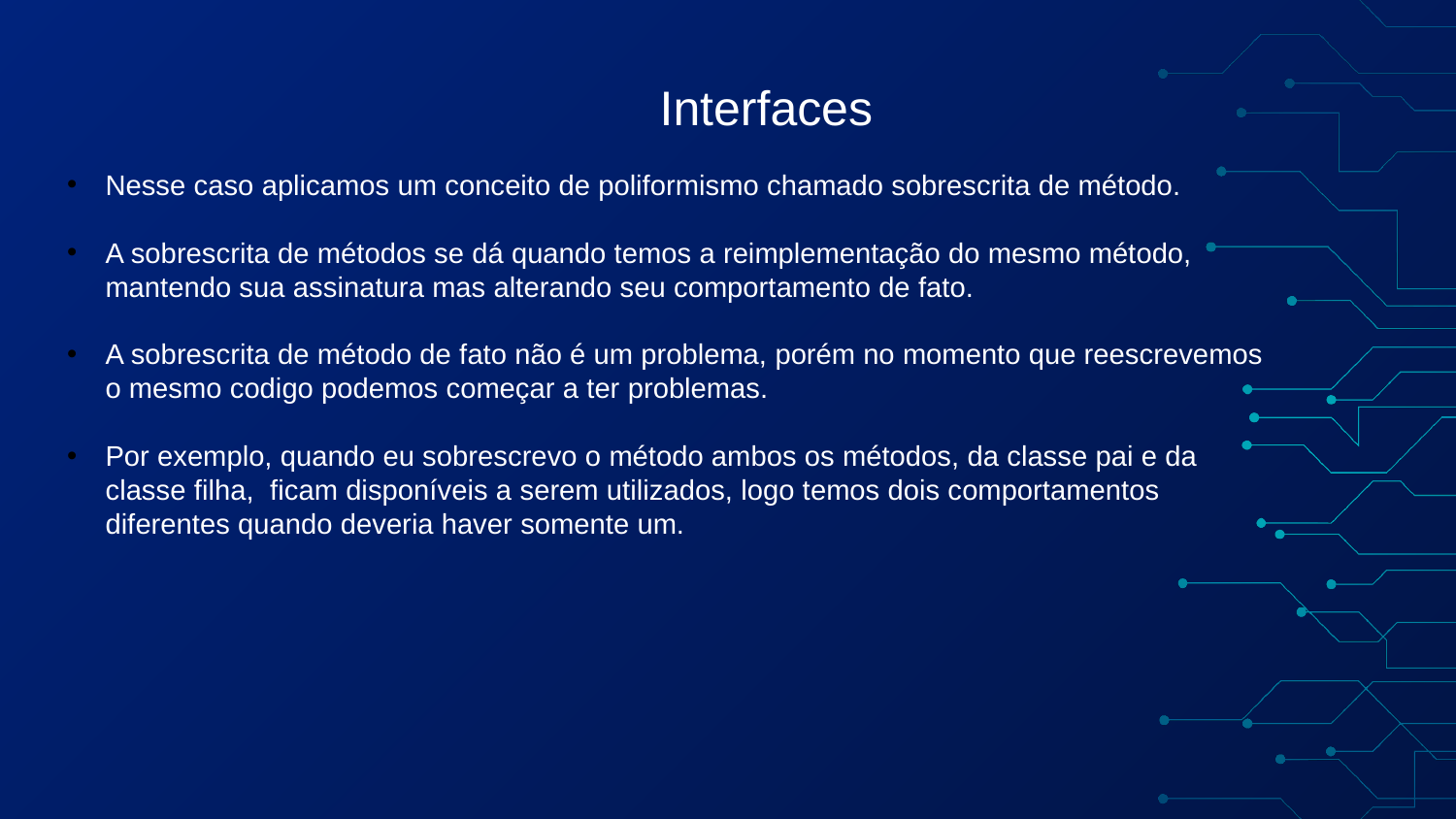

# Interfaces
Nesse caso aplicamos um conceito de poliformismo chamado sobrescrita de método.

A sobrescrita de métodos se dá quando temos a reimplementação do mesmo método, mantendo sua assinatura mas alterando seu comportamento de fato.

A sobrescrita de método de fato não é um problema, porém no momento que reescrevemos o mesmo codigo podemos começar a ter problemas.

Por exemplo, quando eu sobrescrevo o método ambos os métodos, da classe pai e da classe filha,  ficam disponíveis a serem utilizados, logo temos dois comportamentos diferentes quando deveria haver somente um.